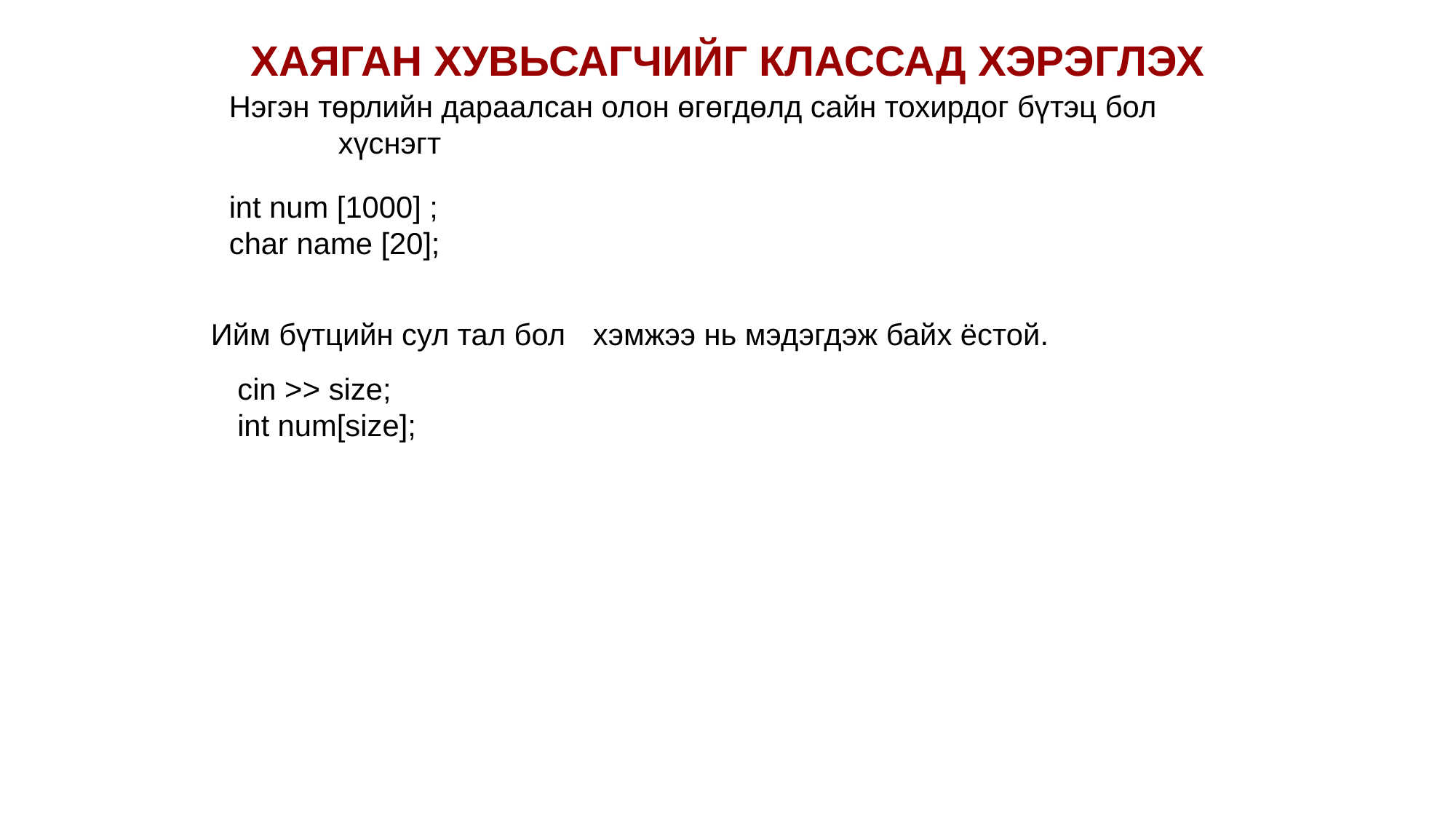

ХАЯГАН ХУВЬСАГЧИЙГ КЛАССАД ХЭРЭГЛЭХ
Нэгэн төрлийн дараалсан олон өгөгдөлд сайн тохирдог бүтэц бол
хүснэгт
int num [1000] ;
char name [20];
Ийм бүтцийн сул тал бол
хэмжээ нь мэдэгдэж байх ёстой.
 сin >> size;
 int num[size];